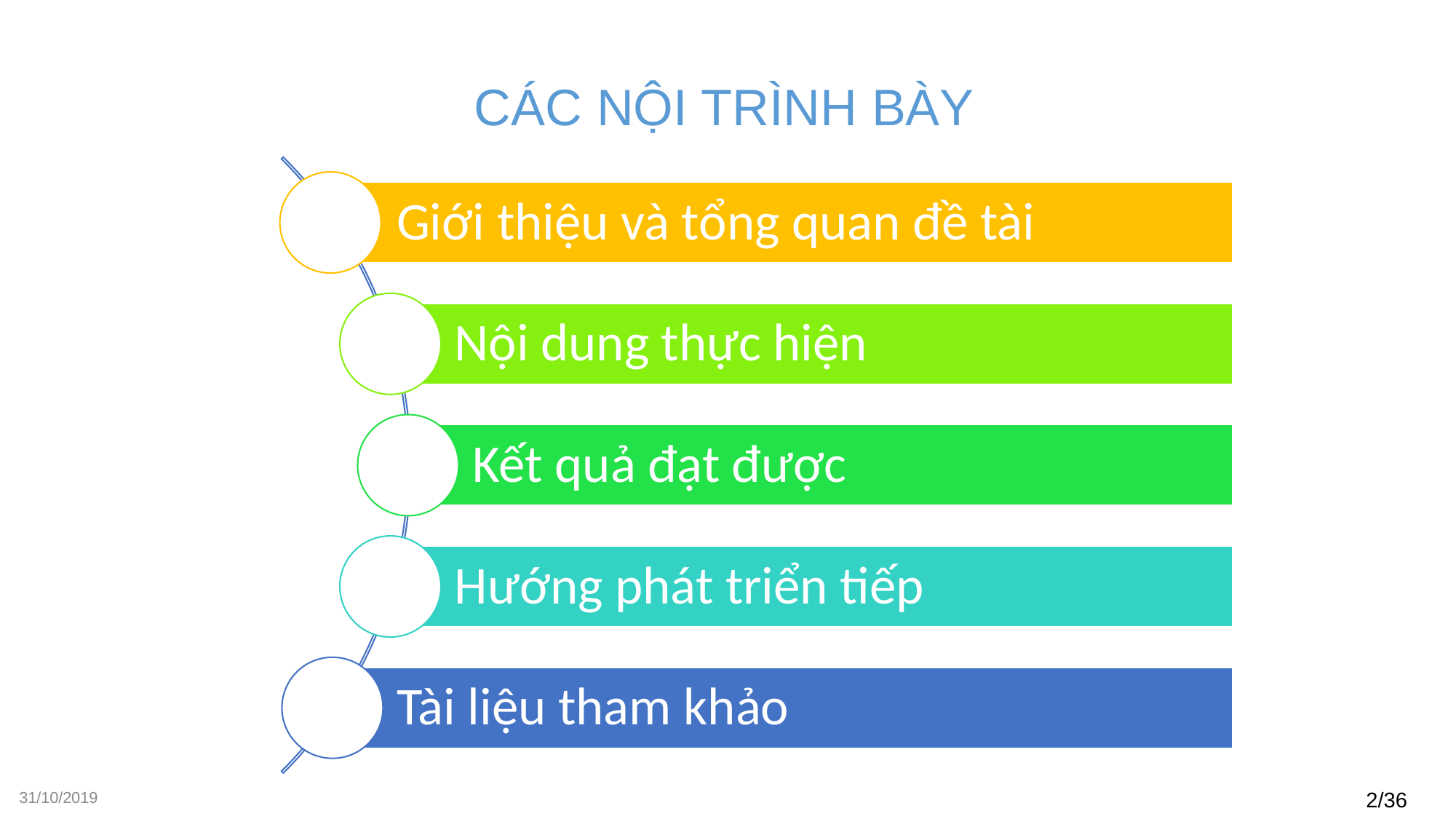

CÁC NỘI TRÌNH BÀY
Giới thiệu và tổng quan đề tài
Nội dung thực hiện
Kết quả đạt được
Hướng phát triển tiếp
Tài liệu tham khảo
31/10/2019